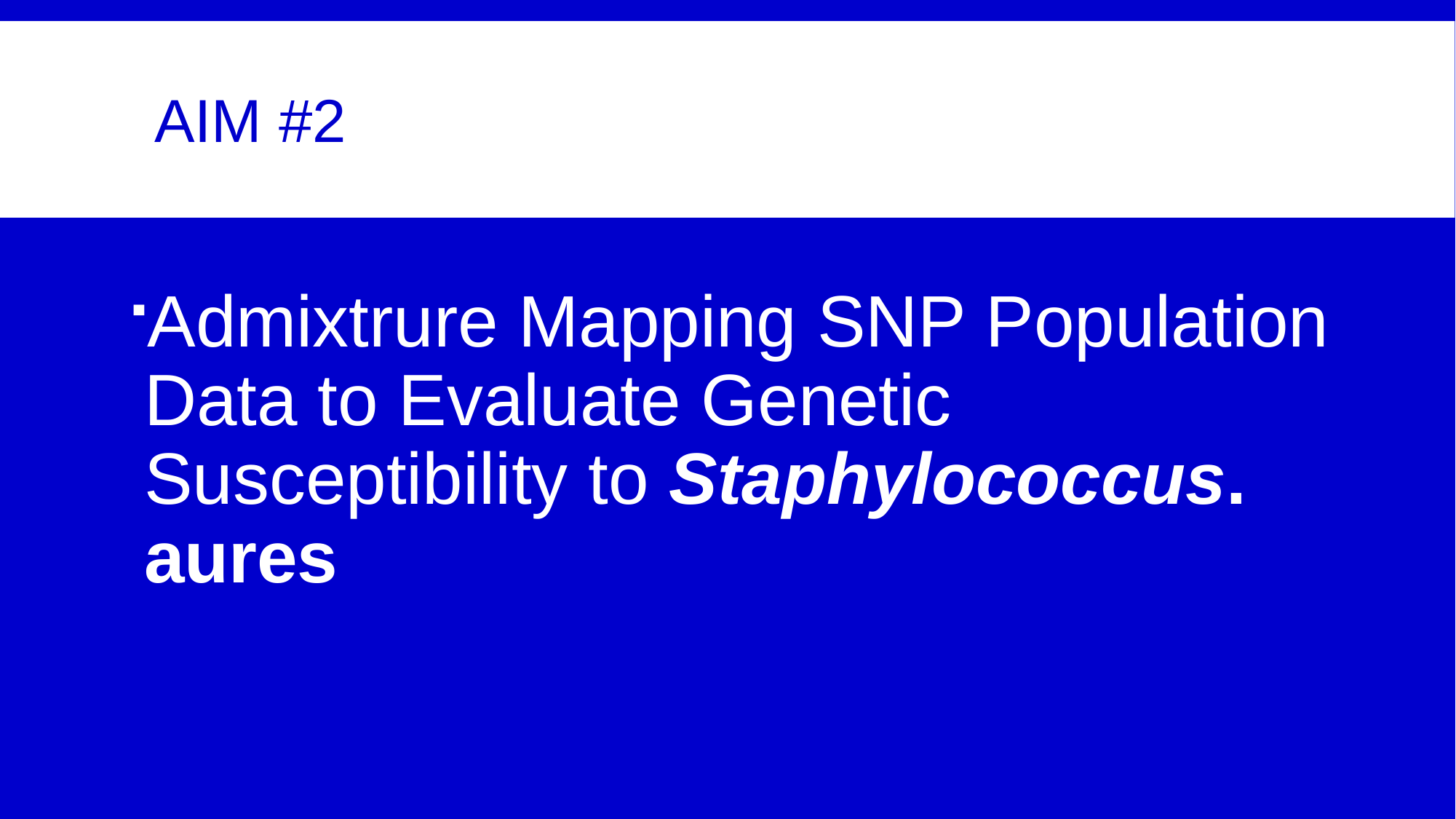

# Aim #2
Admixtrure Mapping SNP Population Data to Evaluate Genetic Susceptibility to Staphylococcus. aures